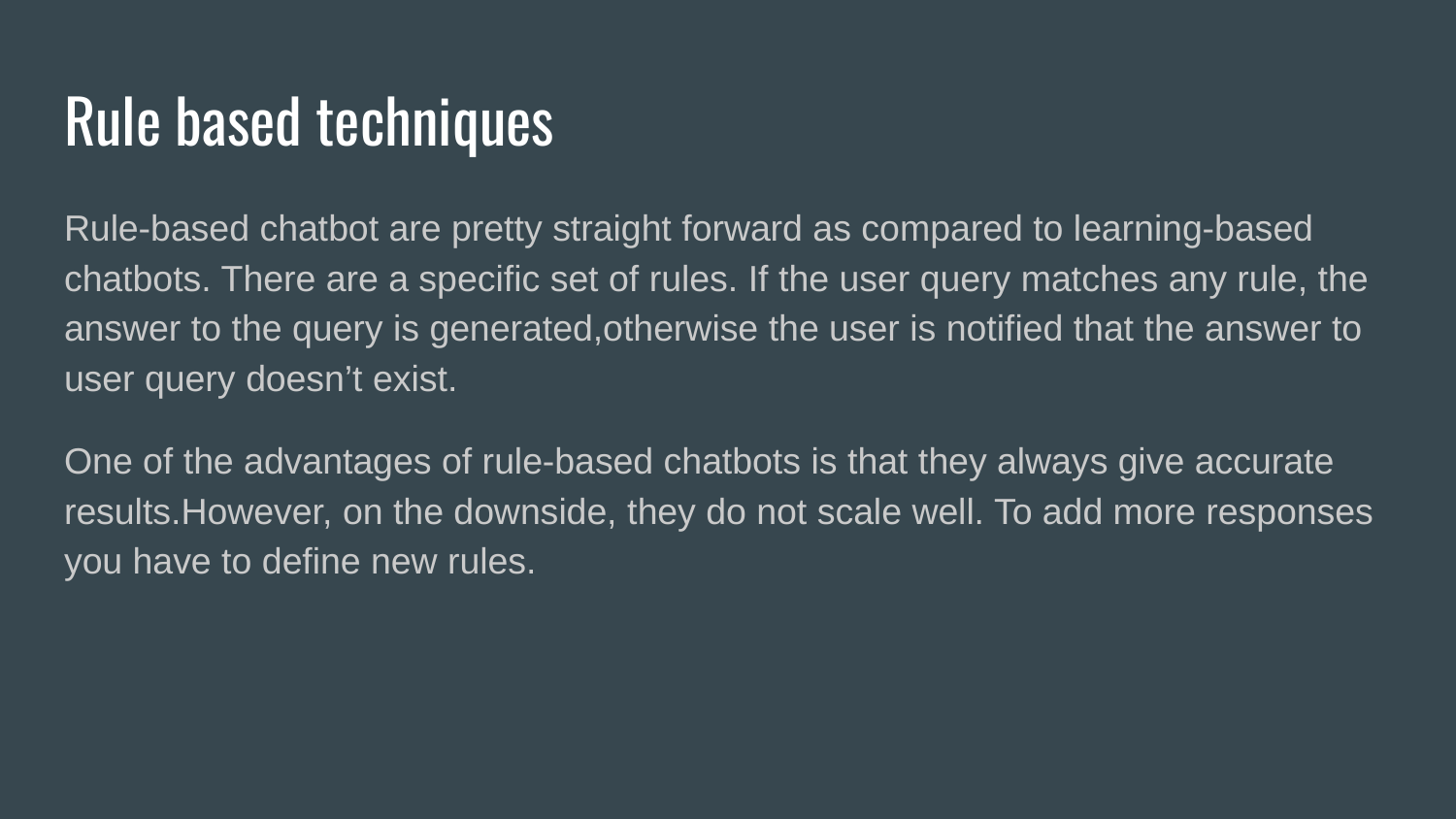

# Rule based techniques
Rule-based chatbot are pretty straight forward as compared to learning-based chatbots. There are a specific set of rules. If the user query matches any rule, the answer to the query is generated,otherwise the user is notified that the answer to user query doesn’t exist.
One of the advantages of rule-based chatbots is that they always give accurate results.However, on the downside, they do not scale well. To add more responses you have to define new rules.